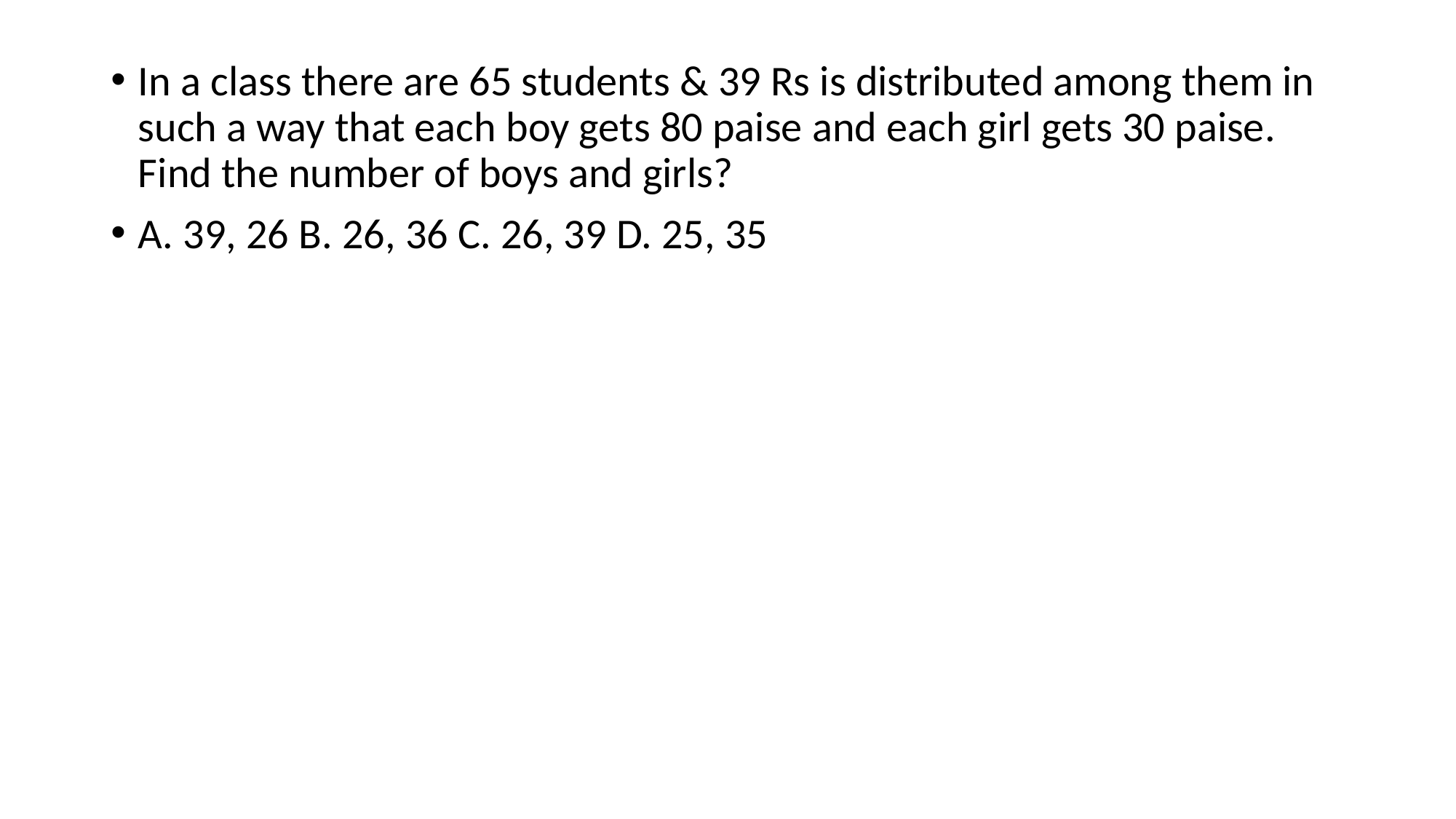

In a class there are 65 students & 39 Rs is distributed among them in such a way that each boy gets 80 paise and each girl gets 30 paise. Find the number of boys and girls?
A. 39, 26 B. 26, 36 C. 26, 39 D. 25, 35